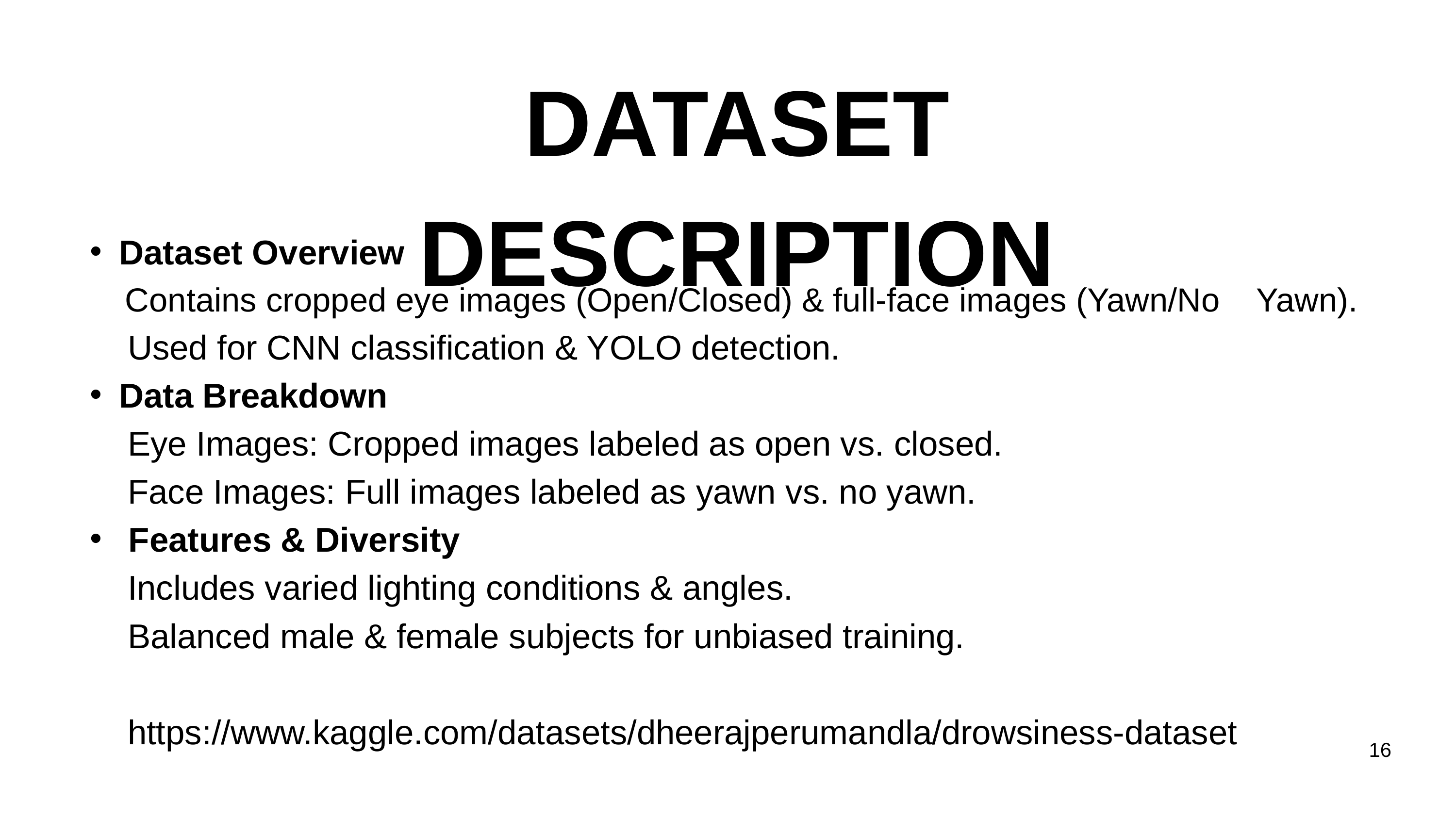

DATASET DESCRIPTION
Dataset Overview
       Contains cropped eye images (Open/Closed) & full-face images (Yawn/No    Yawn).
       Used for CNN classification & YOLO detection.
Data Breakdown
       Eye Images: Cropped images labeled as open vs. closed.
       Face Images: Full images labeled as yawn vs. no yawn.
 Features & Diversity
       Includes varied lighting conditions & angles.
       Balanced male & female subjects for unbiased training.

       https://www.kaggle.com/datasets/dheerajperumandla/drowsiness-dataset
16